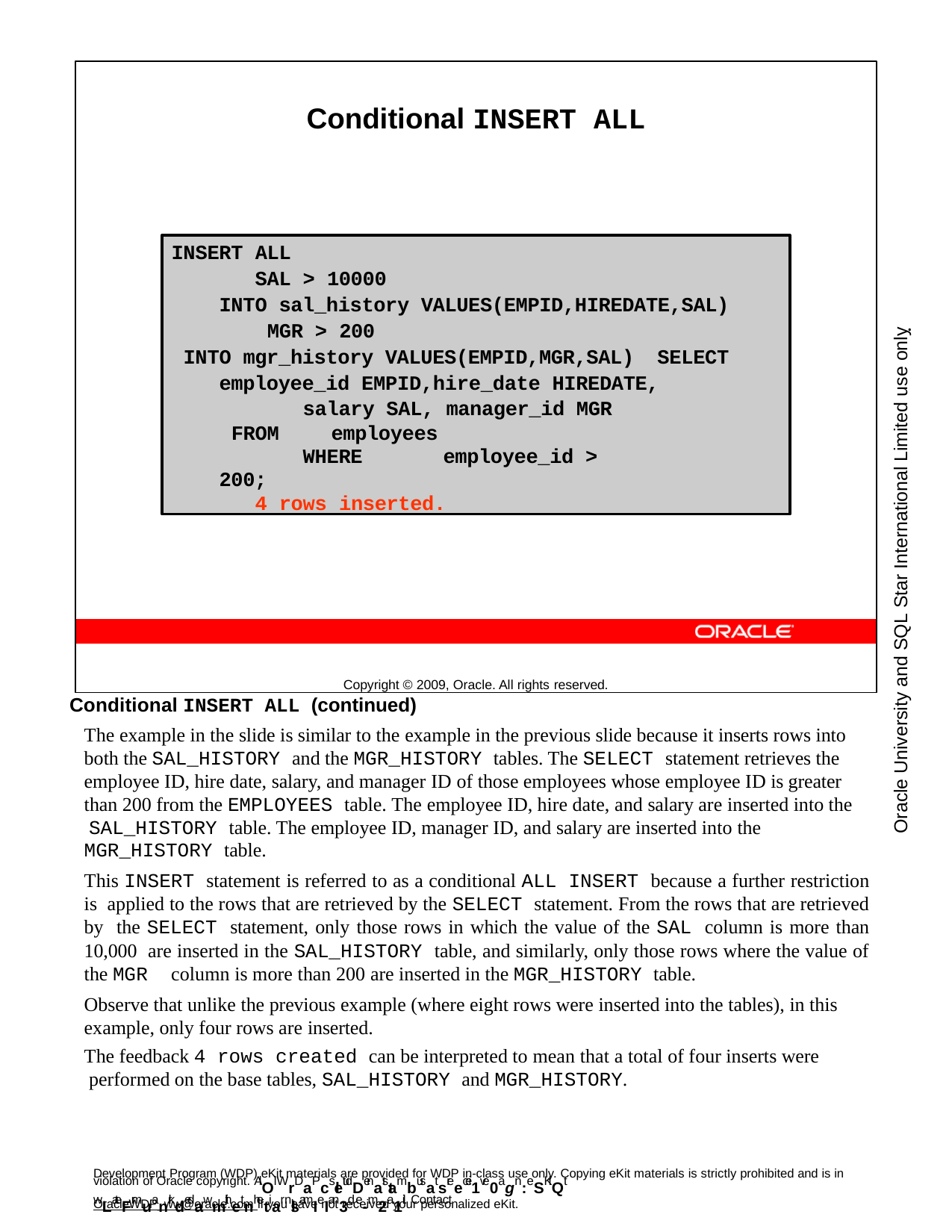

Conditional INSERT ALL

Copyright © 2009, Oracle. All rights reserved.
INSERT ALL
SAL > 10000
INTO sal_history VALUES(EMPID,HIREDATE,SAL)  MGR > 200
INTO mgr_history VALUES(EMPID,MGR,SAL)  SELECT employee_id EMPID,hire_date HIREDATE,
salary SAL, manager_id MGR  FROM	employees
WHERE	employee_id > 200;
4 rows inserted.
WHEN
THEN
WHEN
THEN
Oracle University and SQL Star International Limited use onlyฺ

Conditional INSERT ALL (continued)
The example in the slide is similar to the example in the previous slide because it inserts rows into  both the SAL_HISTORY and the MGR_HISTORY tables. The SELECT statement retrieves the  employee ID, hire date, salary, and manager ID of those employees whose employee ID is greater  than 200 from the EMPLOYEES table. The employee ID, hire date, and salary are inserted into the  SAL_HISTORY table. The employee ID, manager ID, and salary are inserted into the  MGR_HISTORY table.
This INSERT statement is referred to as a conditional ALL INSERT because a further restriction is  applied to the rows that are retrieved by the SELECT statement. From the rows that are retrieved by  the SELECT statement, only those rows in which the value of the SAL column is more than 10,000  are inserted in the SAL_HISTORY table, and similarly, only those rows where the value of the MGR  column is more than 200 are inserted in the MGR_HISTORY table.
Observe that unlike the previous example (where eight rows were inserted into the tables), in this  example, only four rows are inserted.
The feedback 4 rows created can be interpreted to mean that a total of four inserts were  performed on the base tables, SAL_HISTORY and MGR_HISTORY.
Development Program (WDP) eKit materials are provided for WDP in-class use only. Copying eKit materials is strictly prohibited and is in
violation of Oracle copyright. AlOl WrDaPcsletudDenatstambusat sreecei1ve0agn:eSKiQt wLateFrmuanrkdedawmithetnhetiar nlsamIeI an3d e-m2a1il. Contact
OracleWDP_ww@oracle.com if you have not received your personalized eKit.